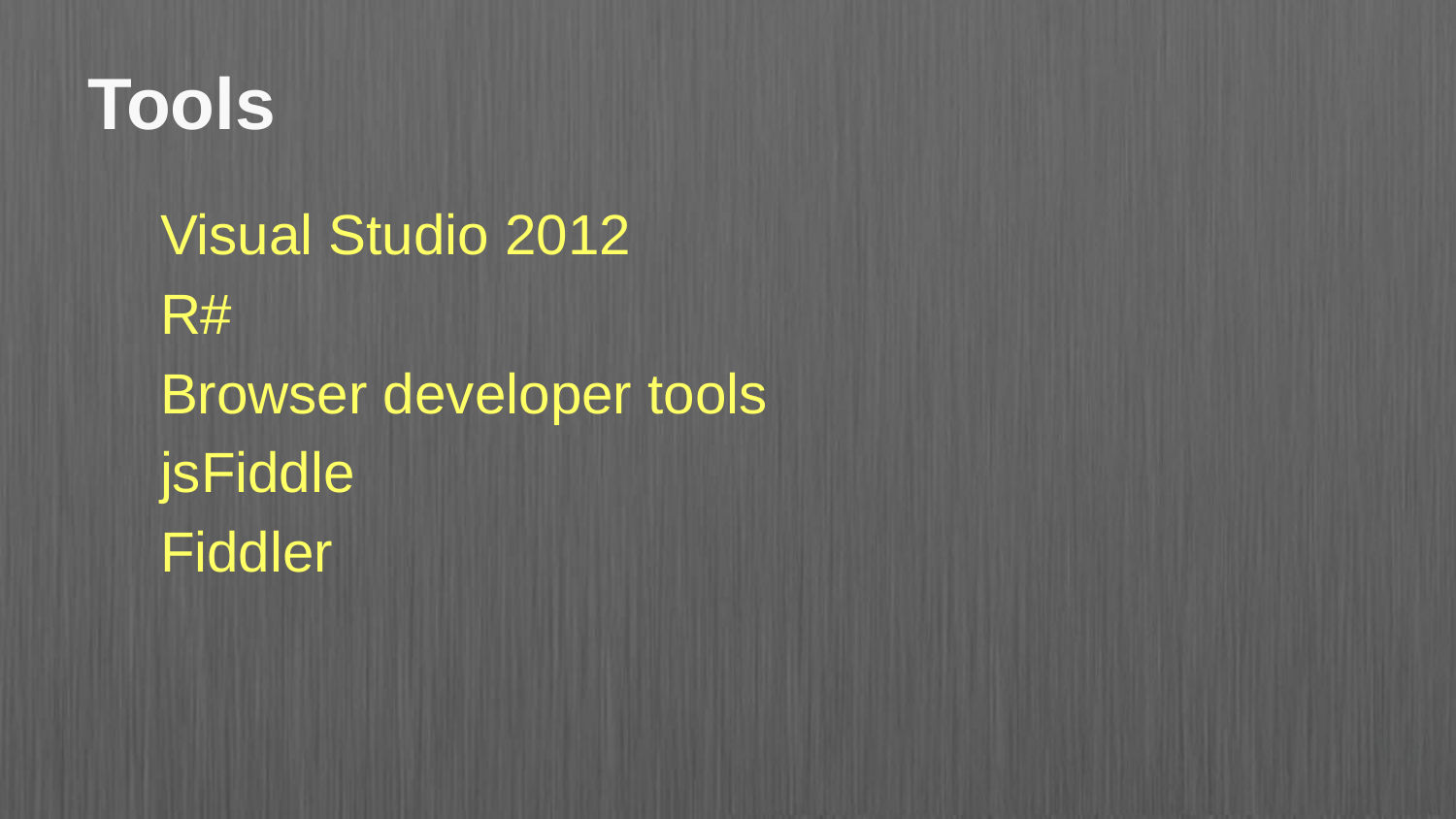

# Tools
Visual Studio 2012
R#
Browser developer tools
jsFiddle
Fiddler